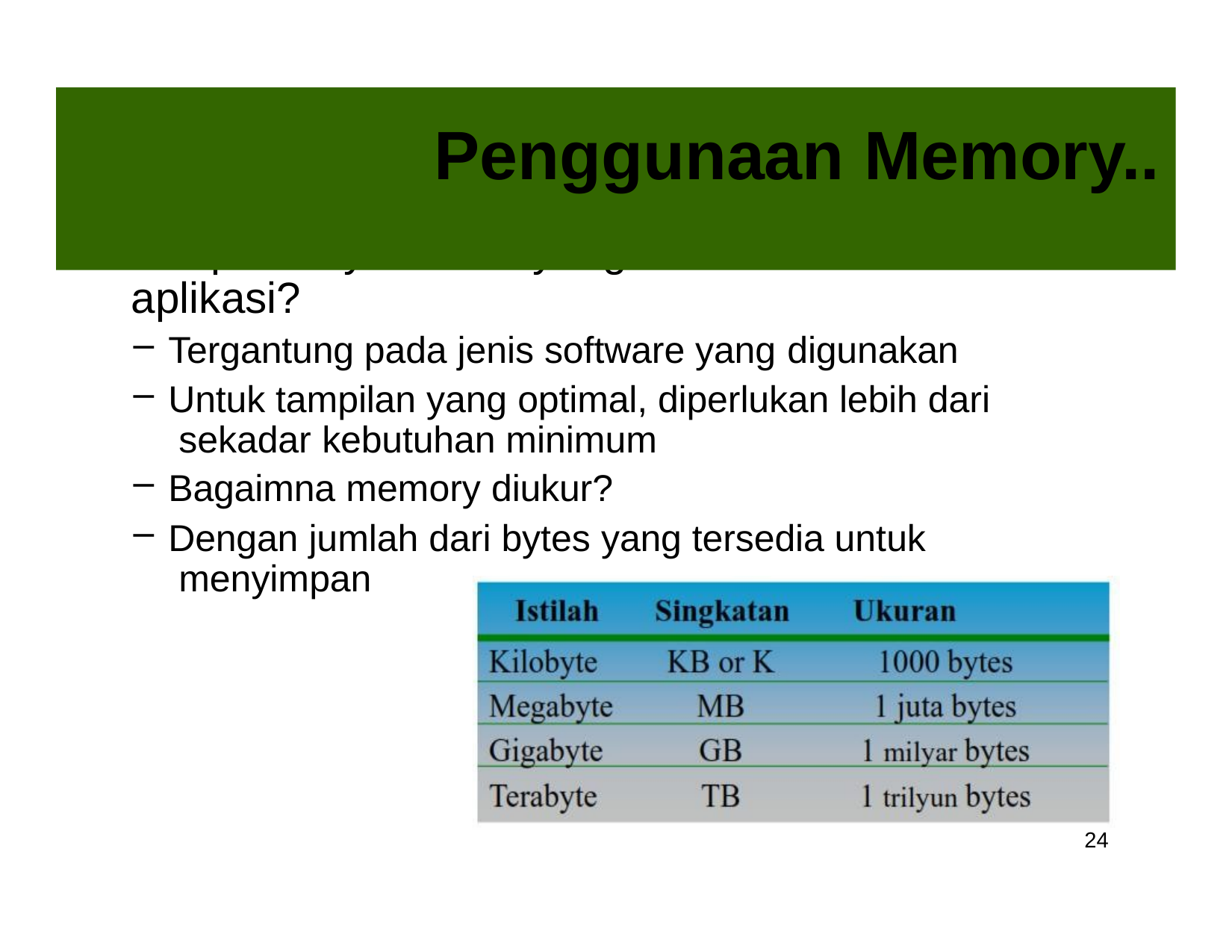

# Penggunaan Memory..
Berapa banyak RAM yang dibutuhkan sebuah  aplikasi?
Tergantung pada jenis software yang digunakan
Untuk tampilan yang optimal, diperlukan lebih dari  sekadar kebutuhan minimum
Bagaimna memory diukur?
Dengan jumlah dari bytes yang tersedia untuk  menyimpan

24